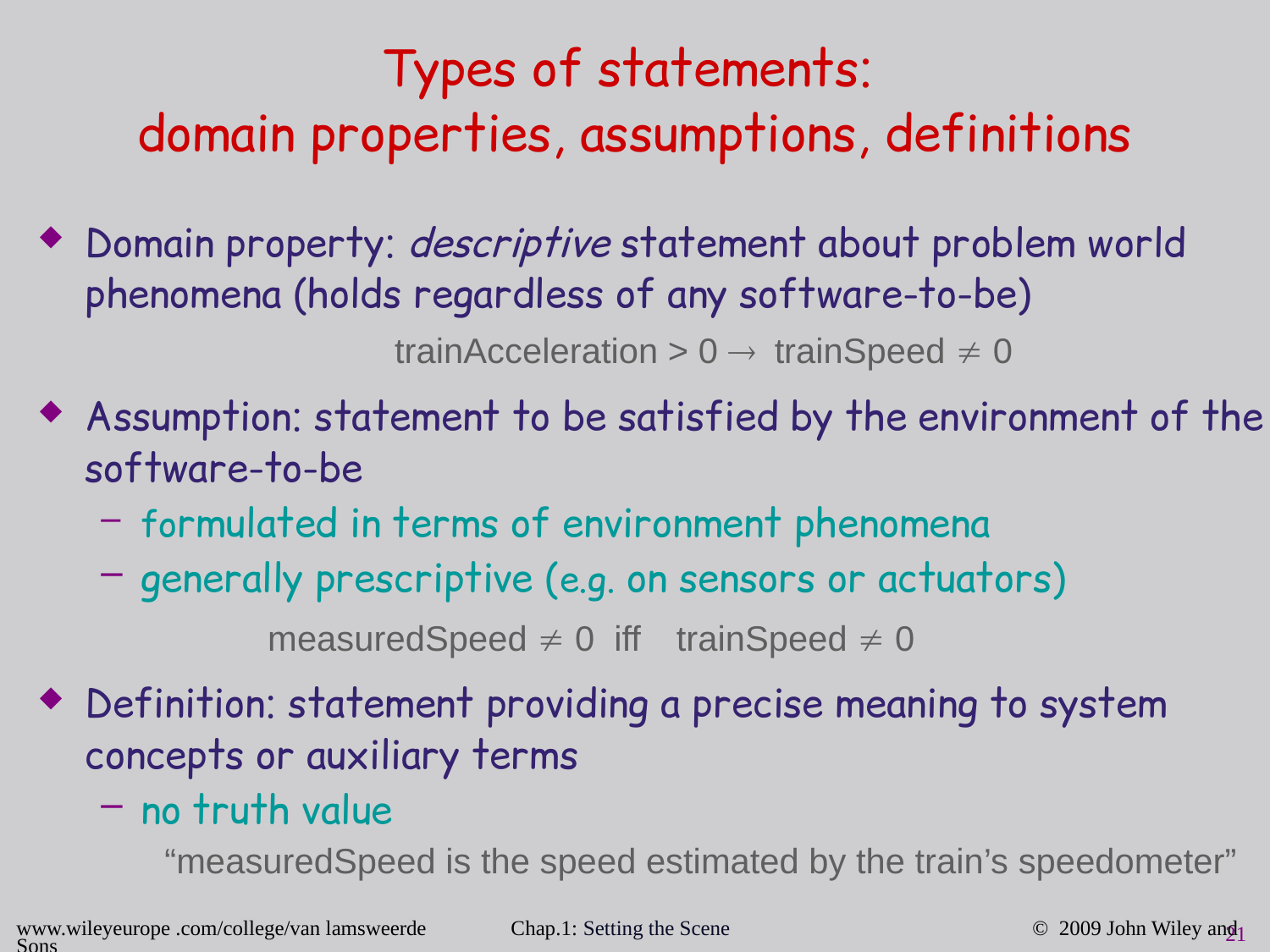

# Types of statements: domain properties, assumptions, definitions
Domain property: descriptive statement about problem world phenomena (holds regardless of any software-to-be)
	 		trainAcceleration > 0 → trainSpeed ≠ 0
Assumption: statement to be satisfied by the environment of the software-to-be
formulated in terms of environment phenomena
generally prescriptive (e.g. on sensors or actuators)
            	measuredSpeed ≠ 0  iff  trainSpeed ≠ 0
Definition: statement providing a precise meaning to system concepts or auxiliary terms
no truth value
“measuredSpeed is the speed estimated by the train’s speedometer”